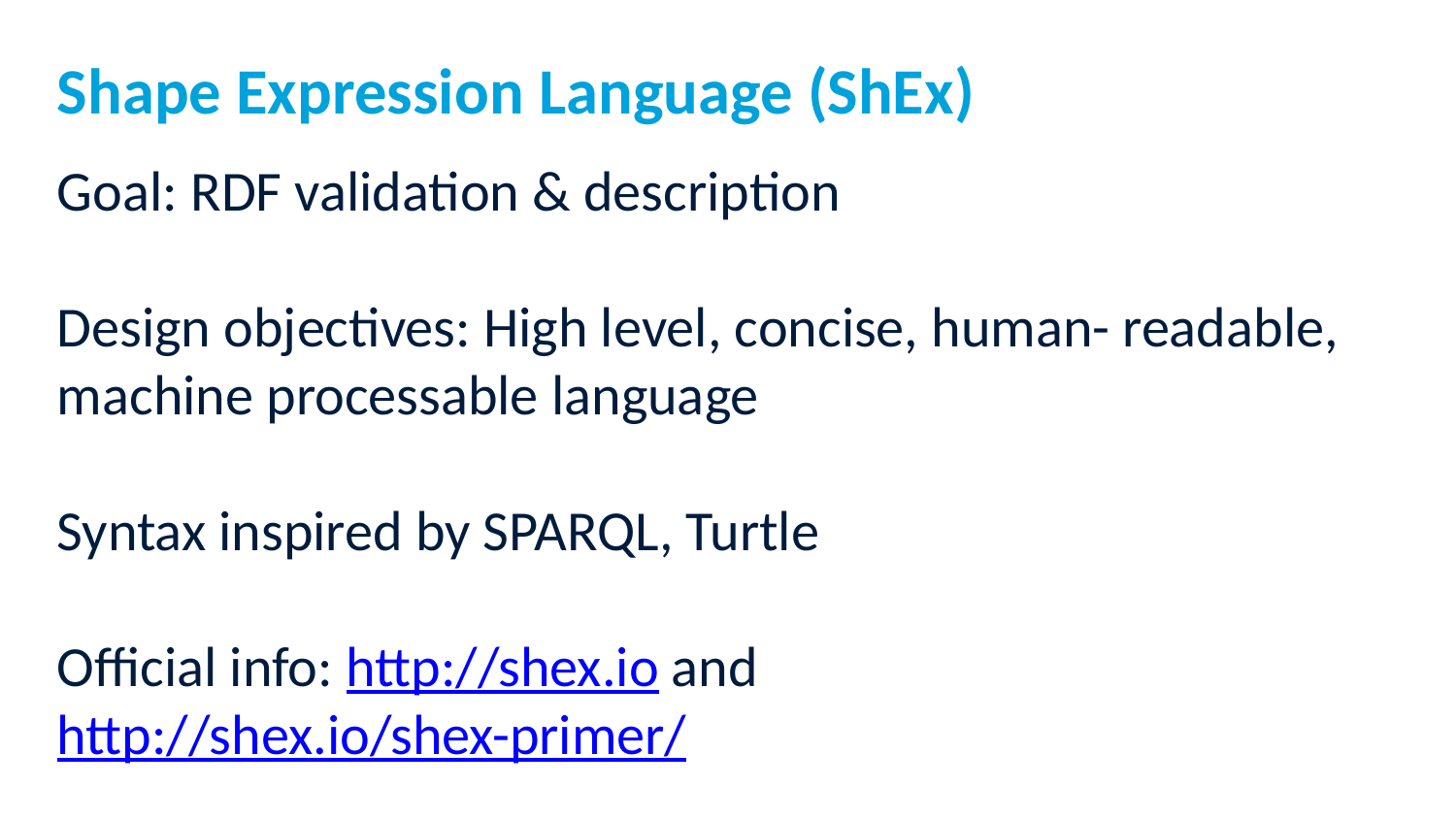

# Shape Expression Language (ShEx)
Goal: RDF validation & description
Design objectives: High level, concise, human- readable, machine processable language
Syntax inspired by SPARQL, Turtle

Official info: http://shex.io and http://shex.io/shex-primer/